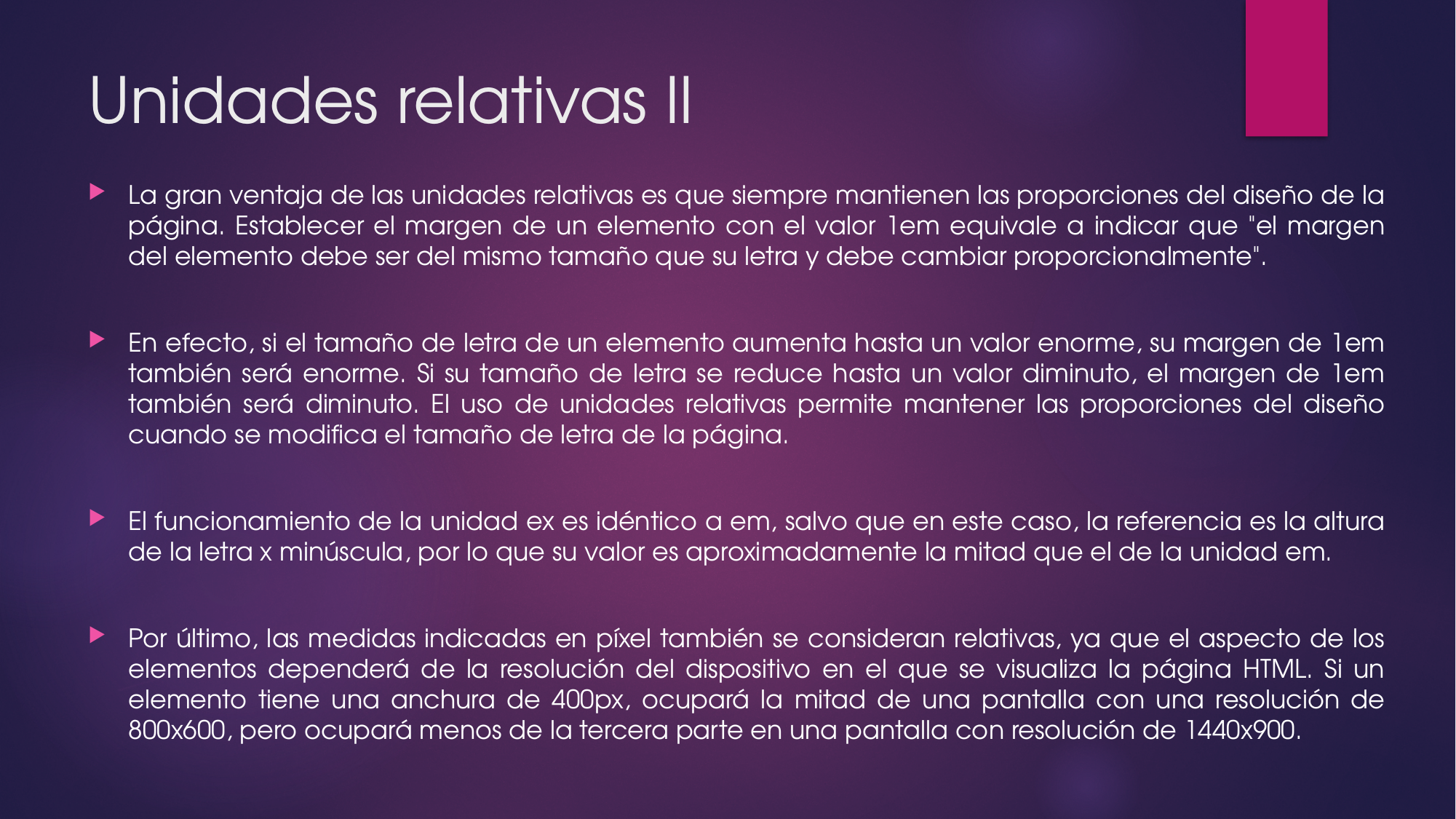

# Unidades relativas II
La gran ventaja de las unidades relativas es que siempre mantienen las proporciones del diseño de la página. Establecer el margen de un elemento con el valor 1em equivale a indicar que "el margen del elemento debe ser del mismo tamaño que su letra y debe cambiar proporcionalmente".

En efecto, si el tamaño de letra de un elemento aumenta hasta un valor enorme, su margen de 1em también será enorme. Si su tamaño de letra se reduce hasta un valor diminuto, el margen de 1em también será diminuto. El uso de unidades relativas permite mantener las proporciones del diseño cuando se modifica el tamaño de letra de la página.

El funcionamiento de la unidad ex es idéntico a em, salvo que en este caso, la referencia es la altura de la letra x minúscula, por lo que su valor es aproximadamente la mitad que el de la unidad em.

Por último, las medidas indicadas en píxel también se consideran relativas, ya que el aspecto de los elementos dependerá de la resolución del dispositivo en el que se visualiza la página HTML. Si un elemento tiene una anchura de 400px, ocupará la mitad de una pantalla con una resolución de 800x600, pero ocupará menos de la tercera parte en una pantalla con resolución de 1440x900.